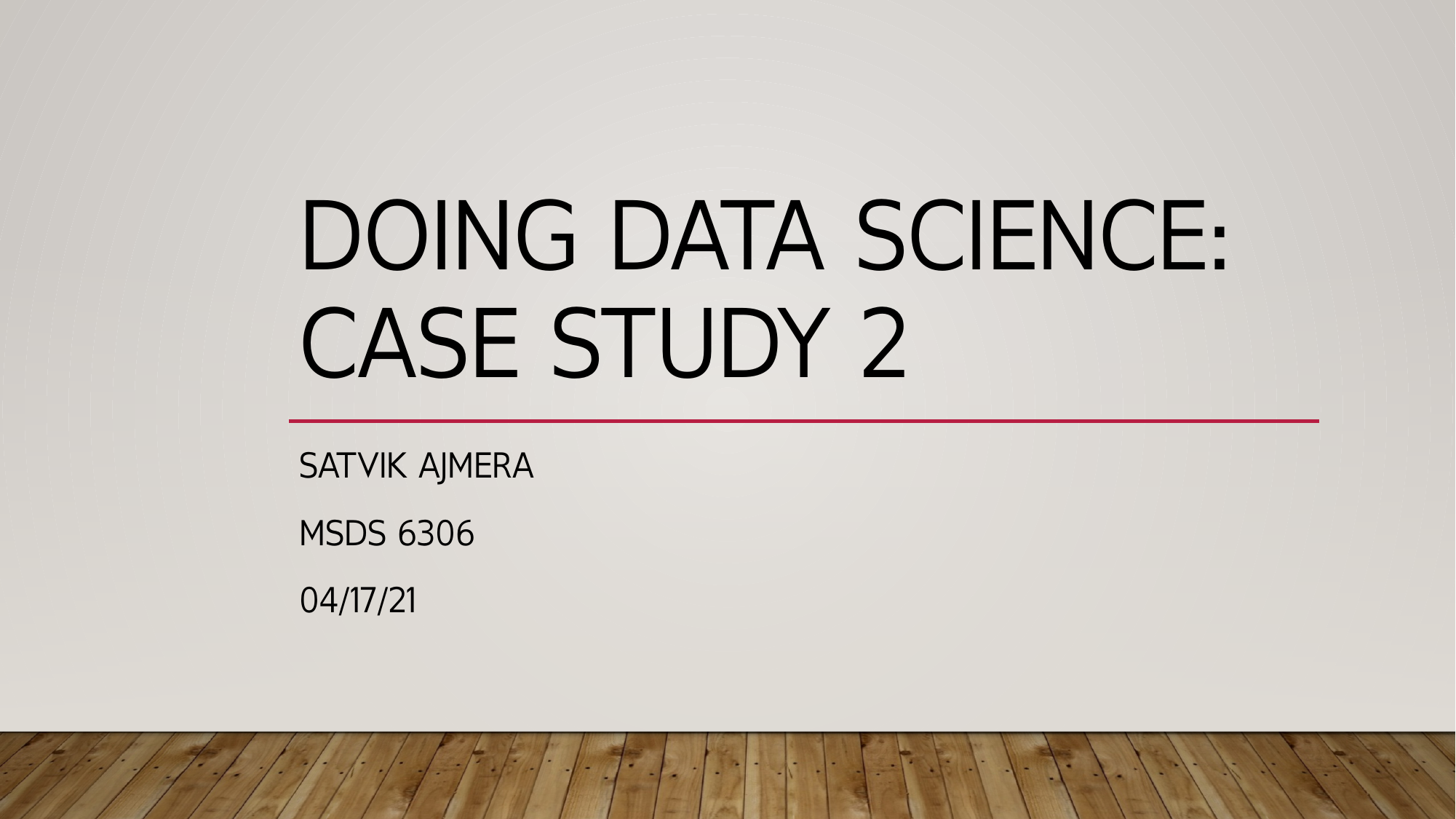

# Doing Data Science: Case Study 2
Satvik Ajmera
MSDS 6306
04/17/21